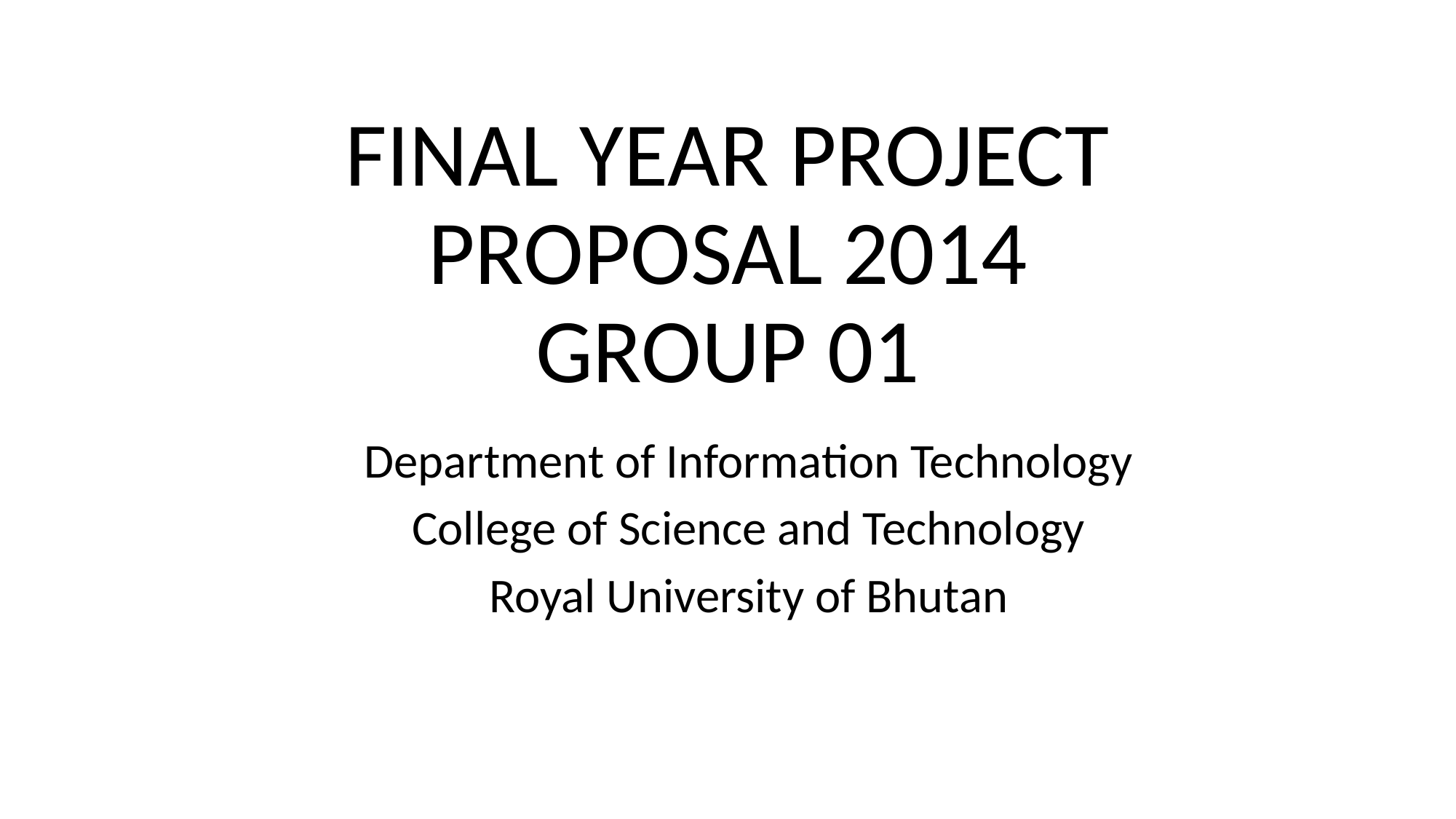

# FINAL YEAR PROJECT PROPOSAL 2014 GROUP 01
Department of Information Technology
College of Science and Technology
Royal University of Bhutan